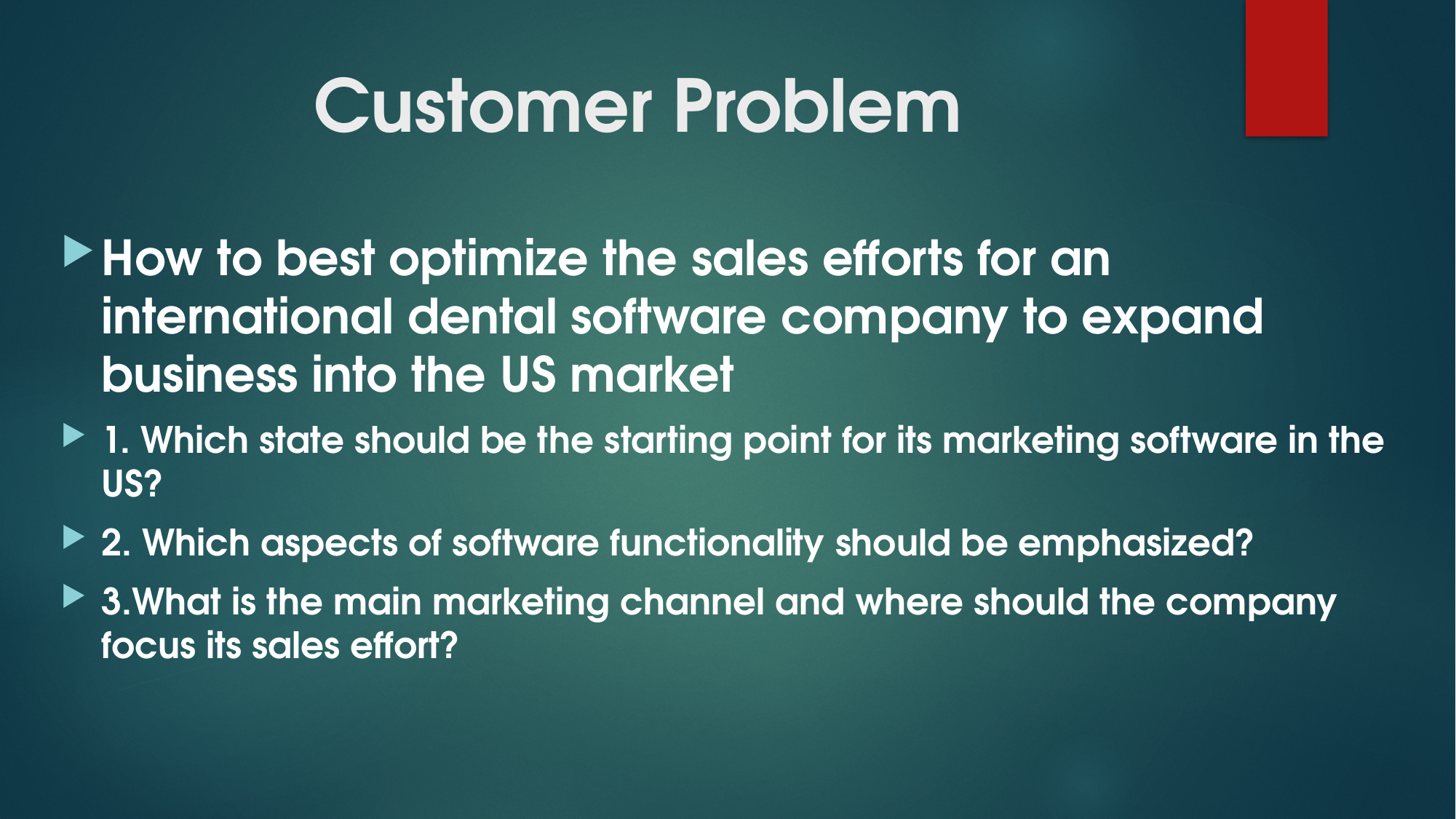

# Customer Problem
How to best optimize the sales efforts for an international dental software company to expand business into the US market
1. Which state should be the starting point for its marketing software in the US?
2. Which aspects of software functionality should be emphasized?
3.What is the main marketing channel and where should the company focus its sales effort?